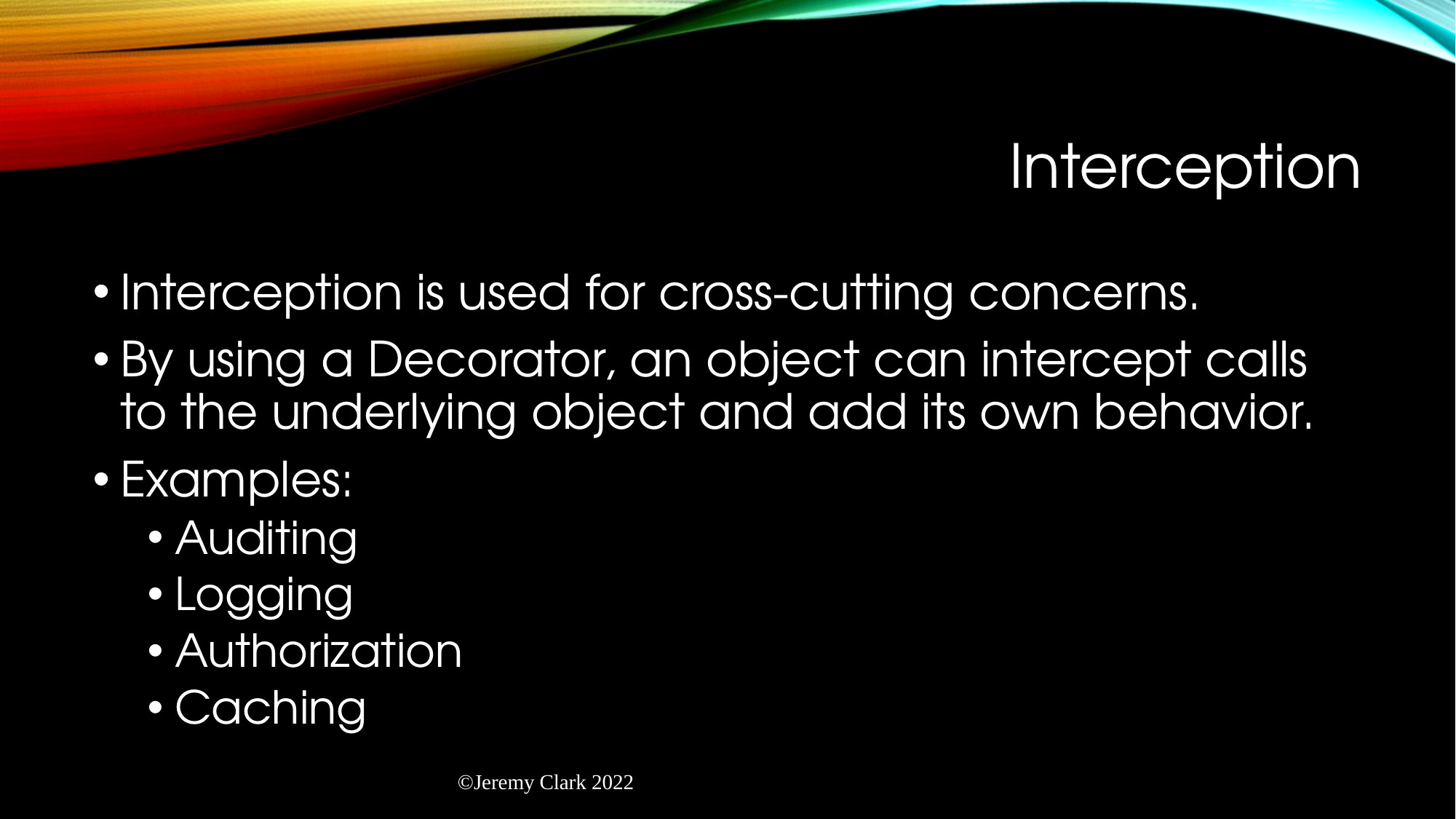

# Interception
Interception is used for cross-cutting concerns.
By using a Decorator, an object can intercept calls to the underlying object and add its own behavior.
Examples:
Auditing
Logging
Authorization
Caching

©Jeremy Clark 2022